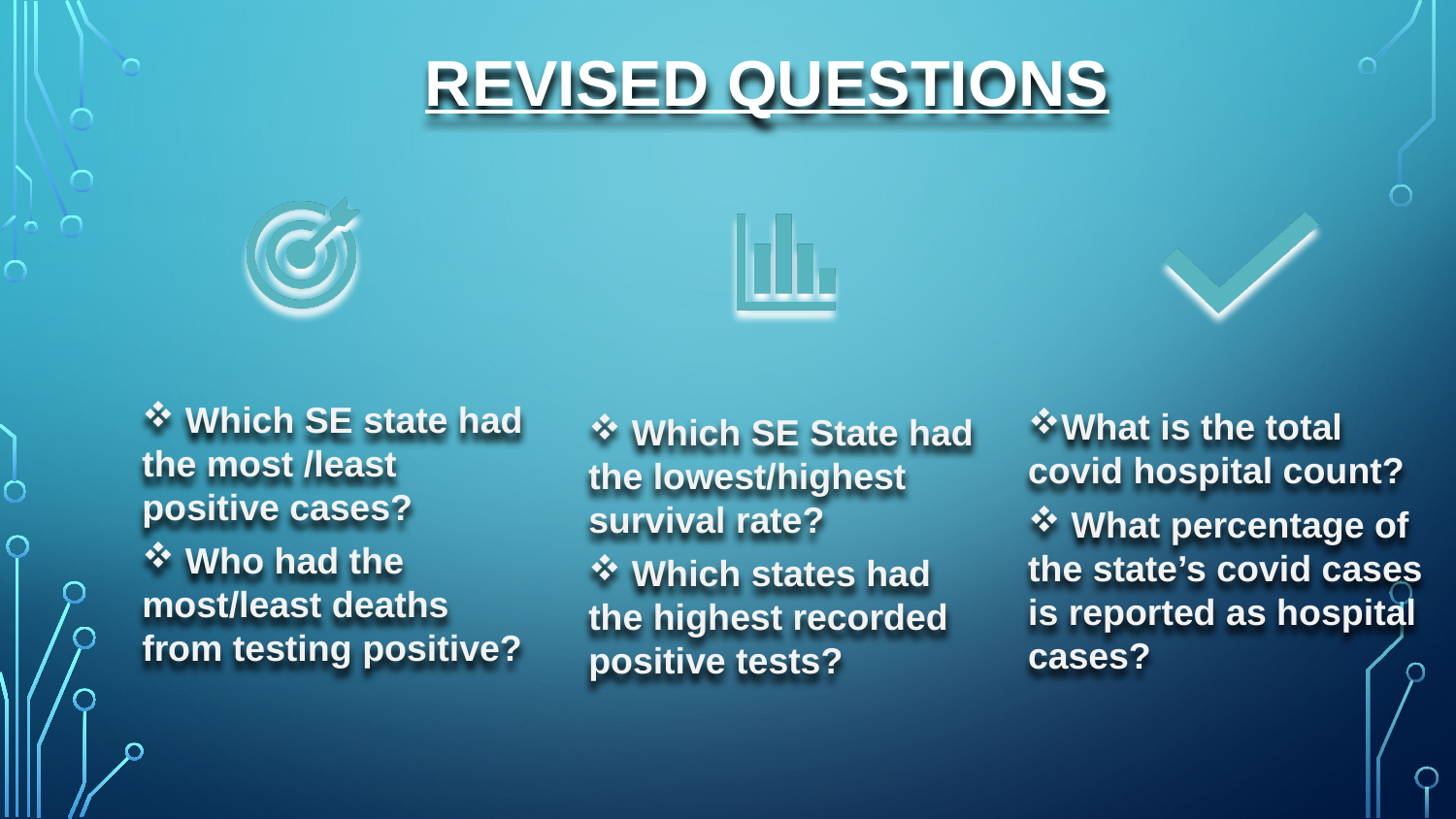

# Revised Questions

 Which SE state had the most /least positive cases?
 Who had the most/least deaths from testing positive?

What is the total covid hospital count?
 What percentage of the state’s covid cases is reported as hospital cases?
 Which SE State had the lowest/highest survival rate?
 Which states had the highest recorded positive tests?